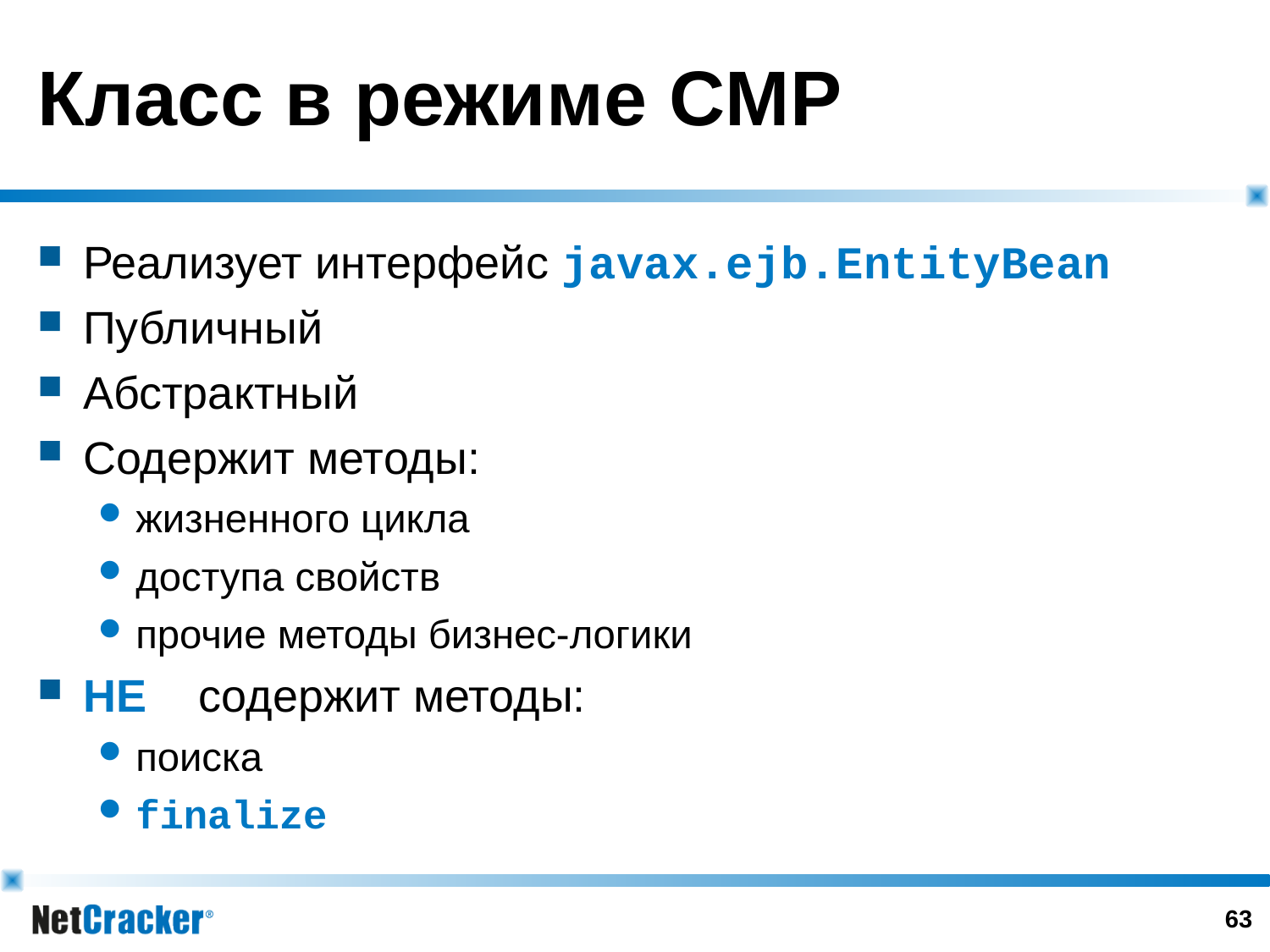

# Класс в режиме CMP
Реализует интерфейс javax.ejb.EntityBean
Публичный
Абстрактный
Содержит методы:
жизненного цикла
доступа свойств
прочие методы бизнес-логики
НЕ	 содержит методы:
поиска
finalize

63